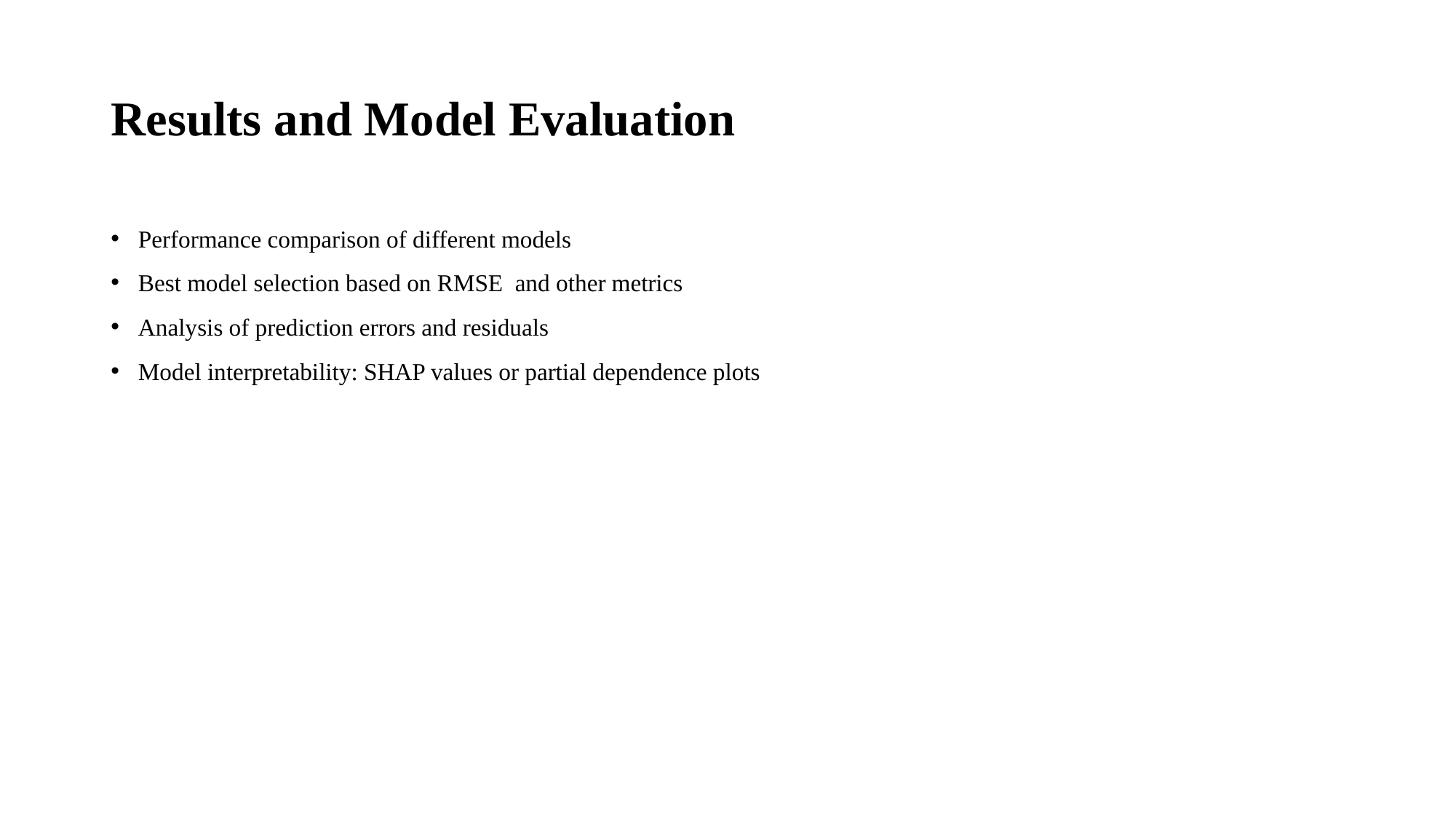

# Results and Model Evaluation
Performance comparison of different models
Best model selection based on RMSE  and other metrics
Analysis of prediction errors and residuals
Model interpretability: SHAP values or partial dependence plots